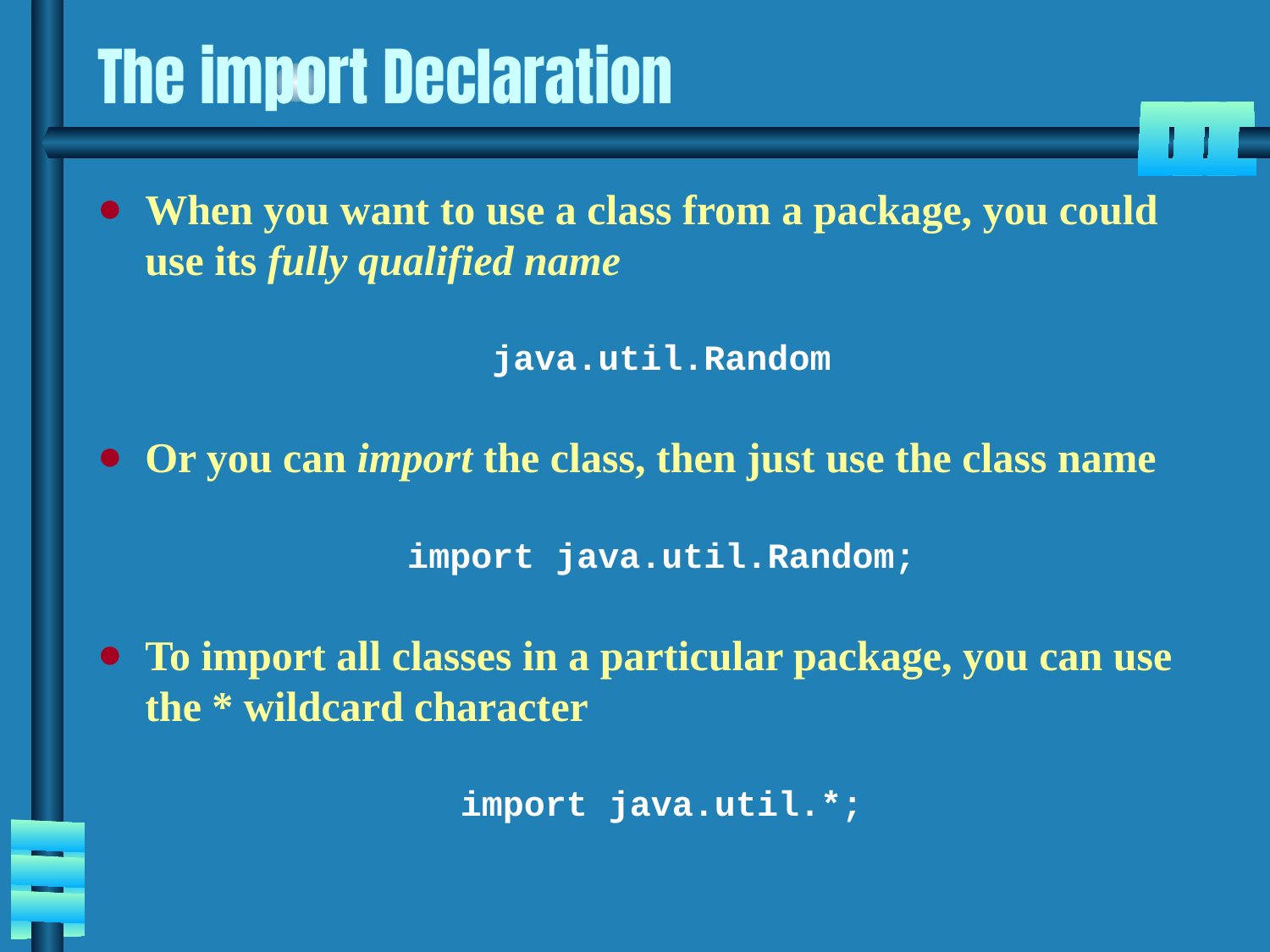

# The import Declaration
When you want to use a class from a package, you could use its fully qualified name

java.util.Random

Or you can import the class, then just use the class name

import java.util.Random;

To import all classes in a particular package, you can use the * wildcard character

import java.util.*;